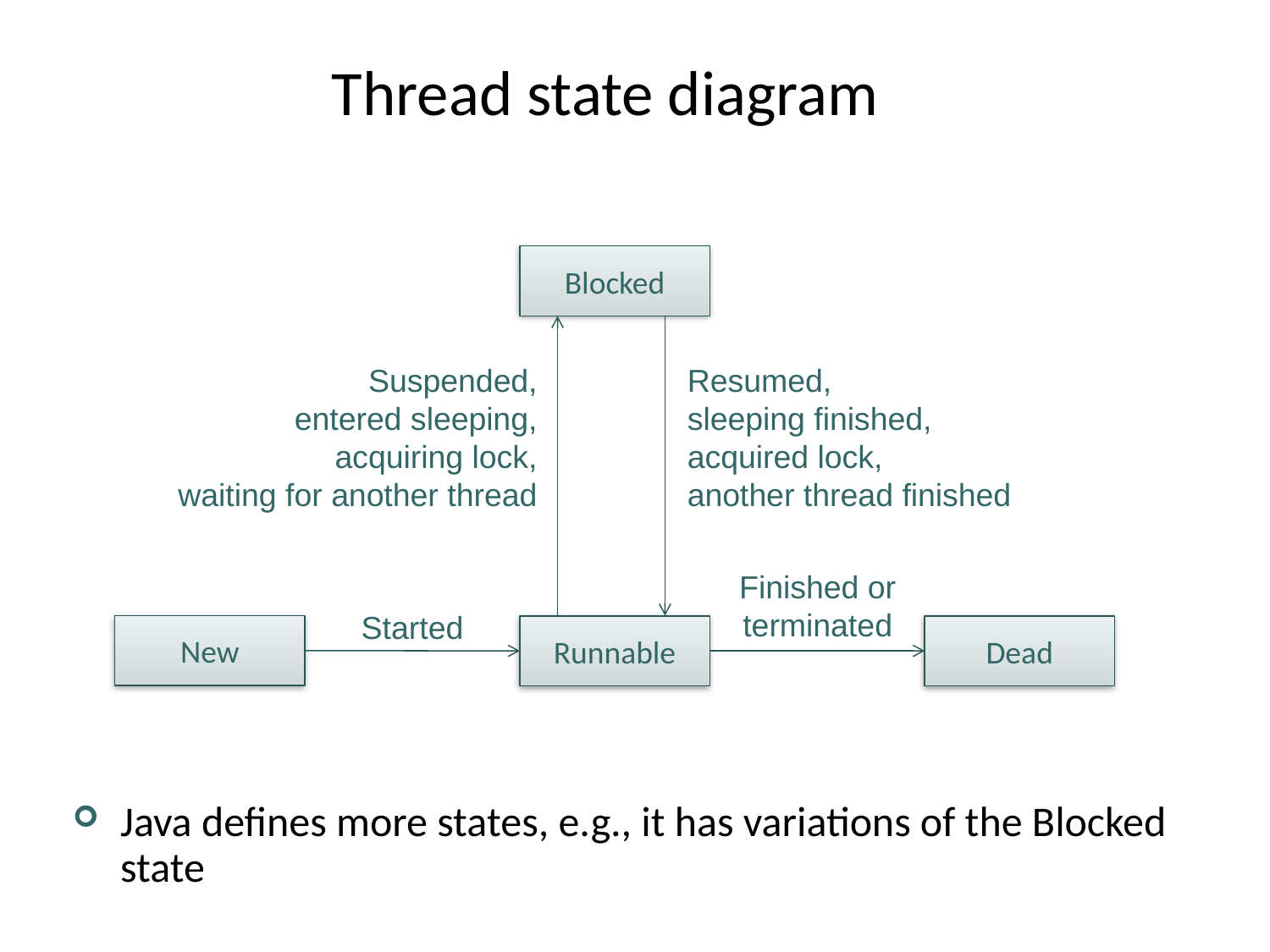

# Thread state diagram
Blocked
Suspended,
entered sleeping,
acquiring lock,
waiting for another thread
Resumed,
sleeping finished,
acquired lock,
another thread finished
Finished or terminated
Started
New
Runnable
Dead
Java defines more states, e.g., it has variations of the Blocked state